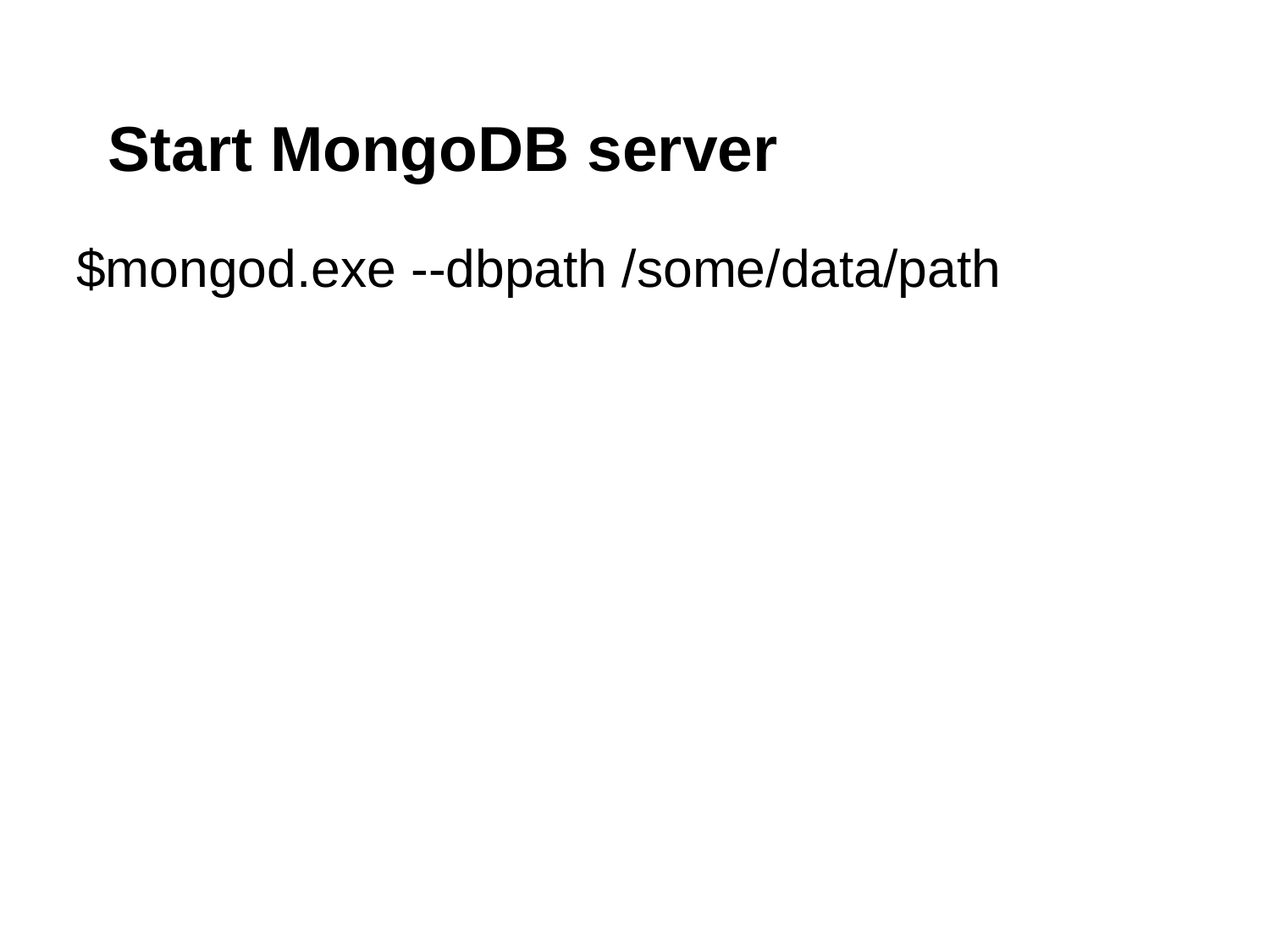

# Start MongoDB server
$mongod.exe --dbpath /some/data/path